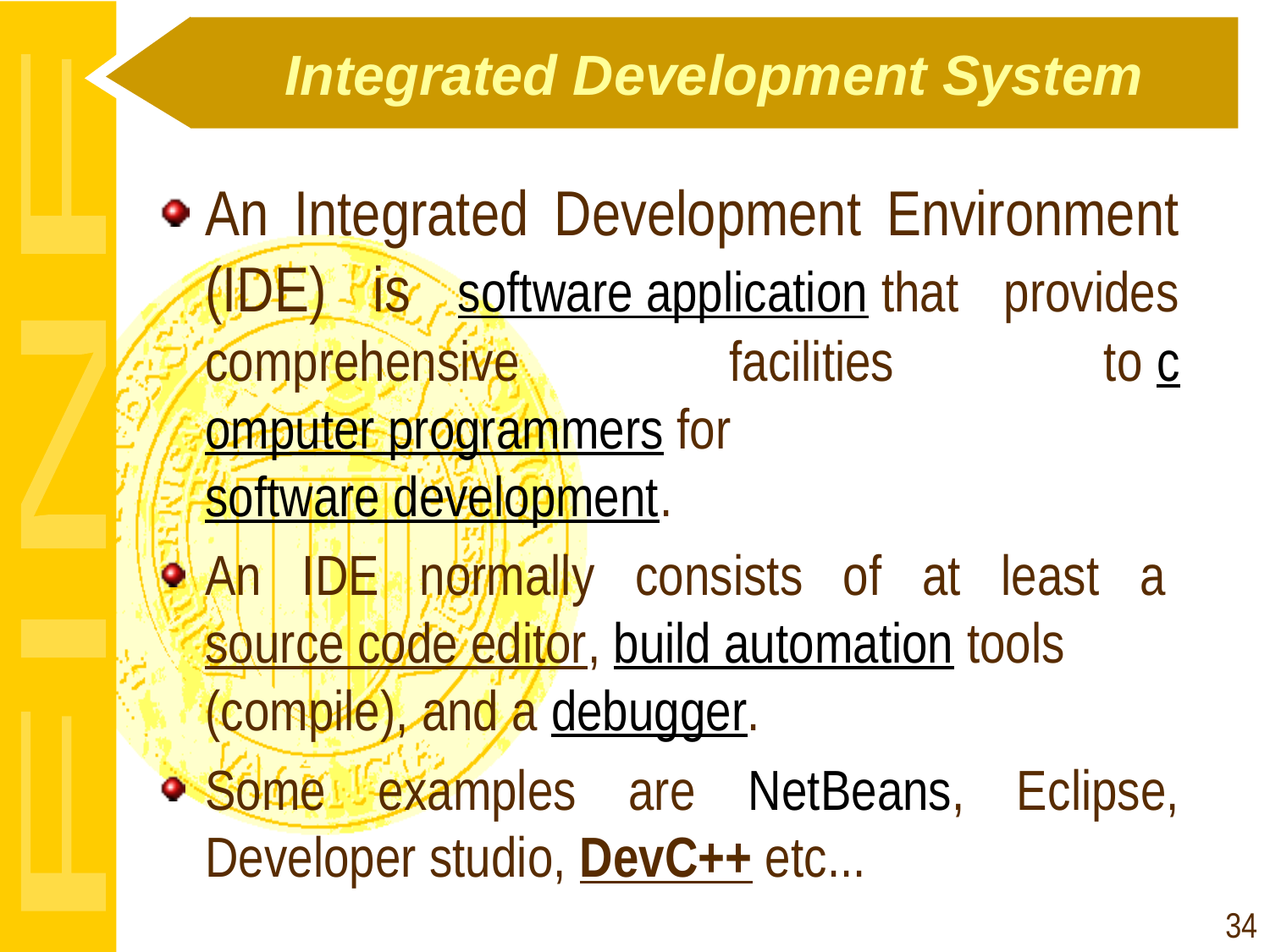

# Integrated Development System
An Integrated Development Environment (IDE) is software application that provides comprehensive facilities to computer programmers for software development.
An IDE normally consists of at least a source code editor, build automation tools (compile), and a debugger.
Some examples are NetBeans, Eclipse, Developer studio, DevC++ etc...